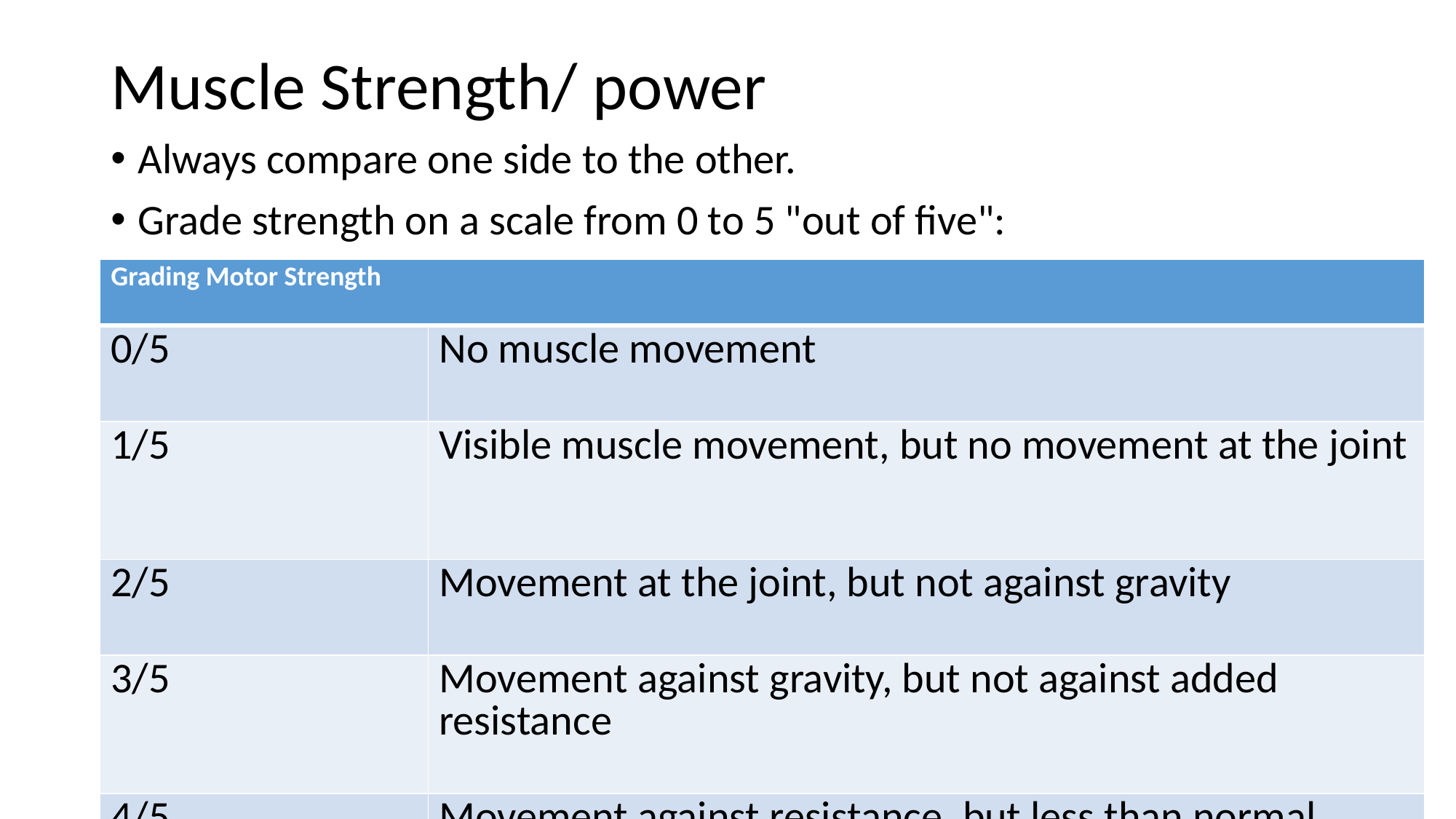

# Muscle Strength/ power
Always compare one side to the other.
Grade strength on a scale from 0 to 5 "out of five":

| Grading Motor Strength |  |
| --- | --- |
| 0/5 | No muscle movement |
| 1/5 | Visible muscle movement, but no movement at the joint |
| 2/5 | Movement at the joint, but not against gravity |
| 3/5 | Movement against gravity, but not against added resistance |
| 4/5 | Movement against resistance, but less than normal |
| 5/5 | Normal strength |